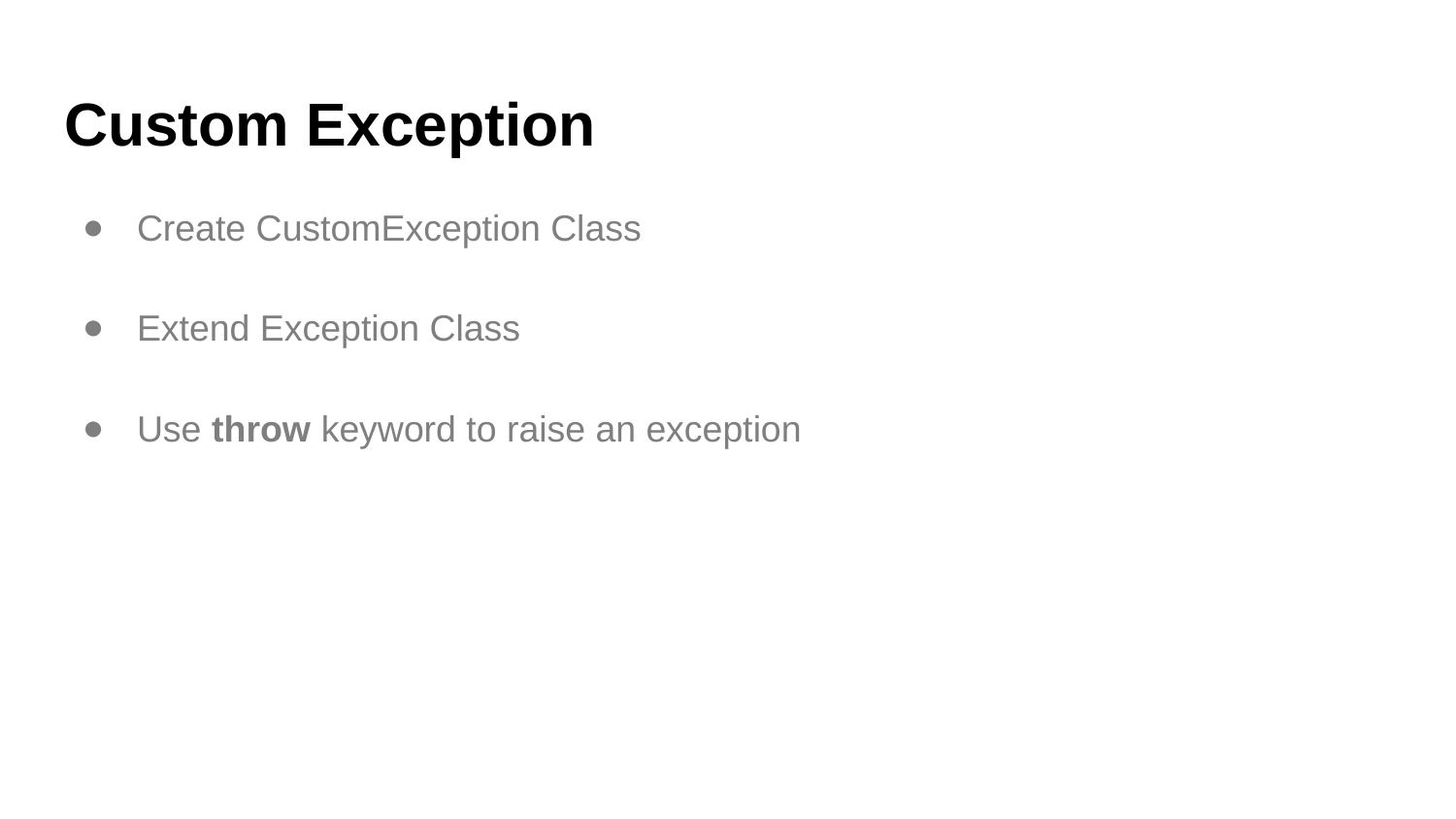

# Custom Exception
Create CustomException Class

Extend Exception Class

Use throw keyword to raise an exception